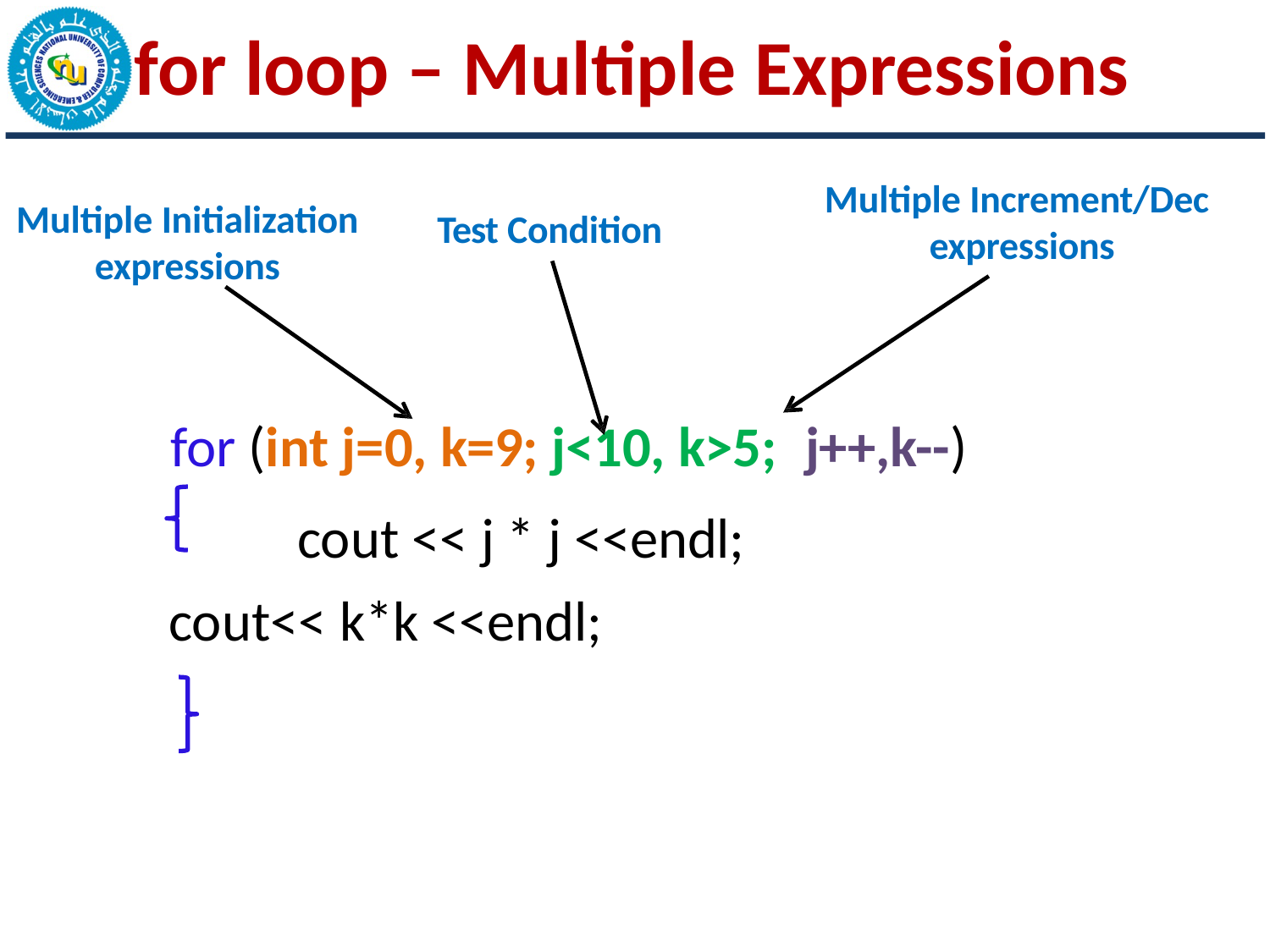

# for loop – Multiple Expressions

Multiple Increment/Dec expressions
Multiple Initialization
expressions
Test Condition

for (int j=0, k=9;	j<10, k>5;	j++,k--) cout << j * j <<endl;
cout<< k*k <<endl;